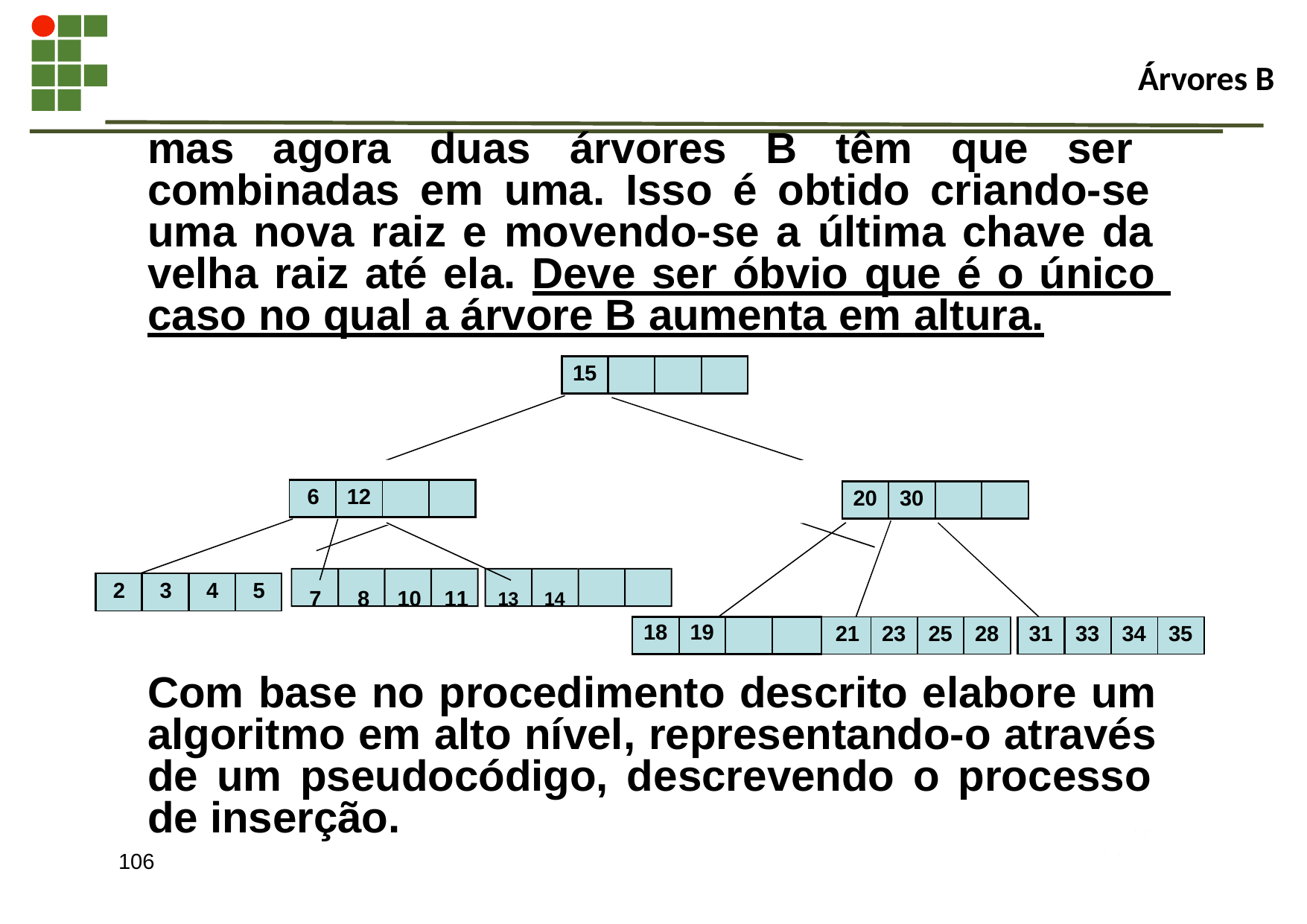

# Árvores B
mas agora duas árvores B têm que ser  combinadas em uma. Isso é obtido criando-se  uma nova raiz e movendo-se a última chave da  velha raiz até ela. Deve ser óbvio que é o único  caso no qual a árvore B aumenta em altura.
| 15 |  |  |  |
| --- | --- | --- | --- |

| 6 | 12 |  |  |
| --- | --- | --- | --- |
| 20 | 30 |  |  |
| --- | --- | --- | --- |

7	8	10	11	13	14
| 2 | 3 | 4 | 5 |
| --- | --- | --- | --- |
| 18 | 19 |  |  | 21 | 23 | 25 | 28 |
| --- | --- | --- | --- | --- | --- | --- | --- |
| 31 | 33 | 34 | 35 |
| --- | --- | --- | --- |
Com base no procedimento descrito elabore um  algoritmo em alto nível, representando-o através  de um pseudocódigo, descrevendo o processo  de inserção.
106